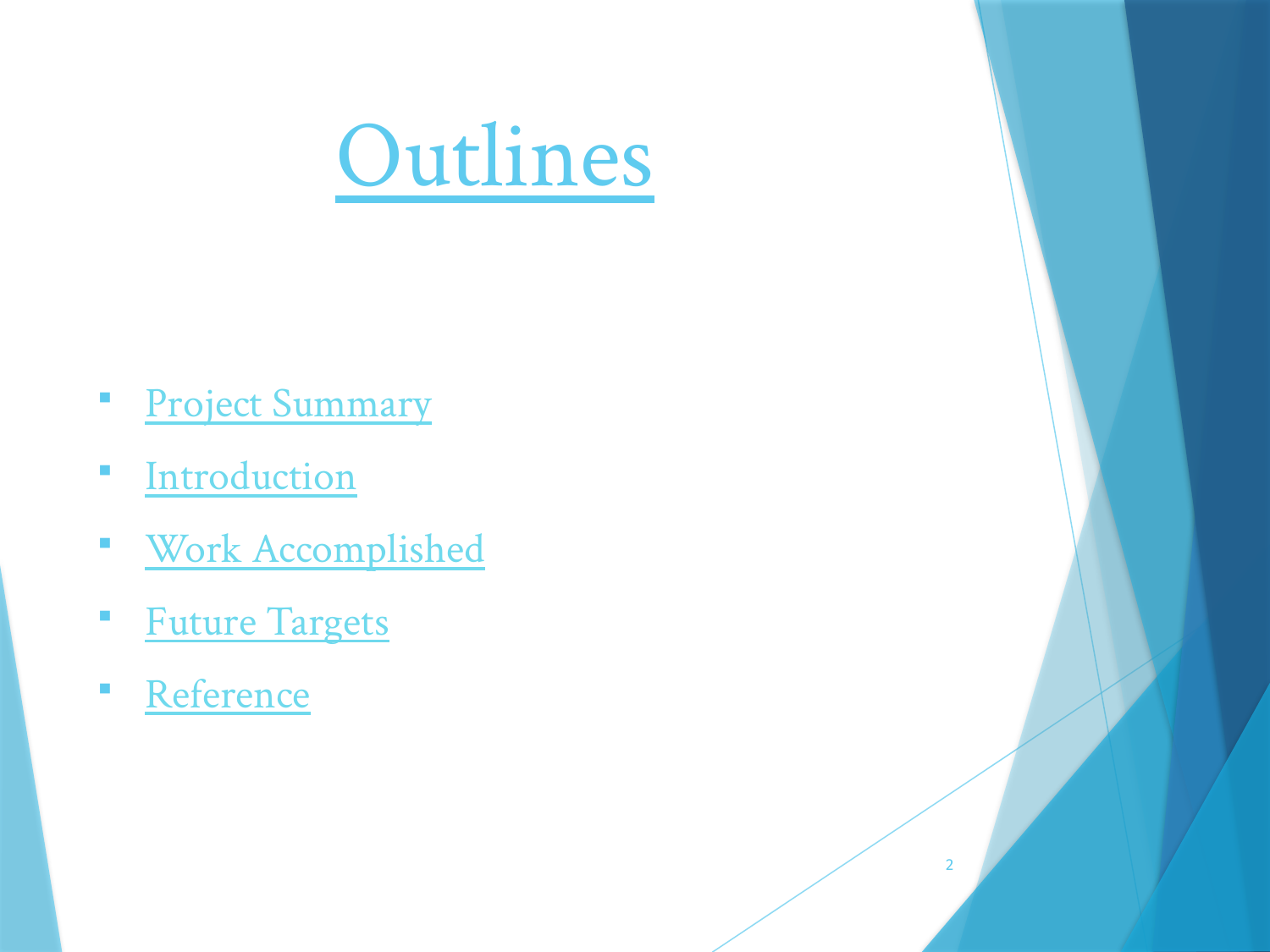

# Outlines

Project Summary
Introduction
Work Accomplished
Future Targets
Reference
2